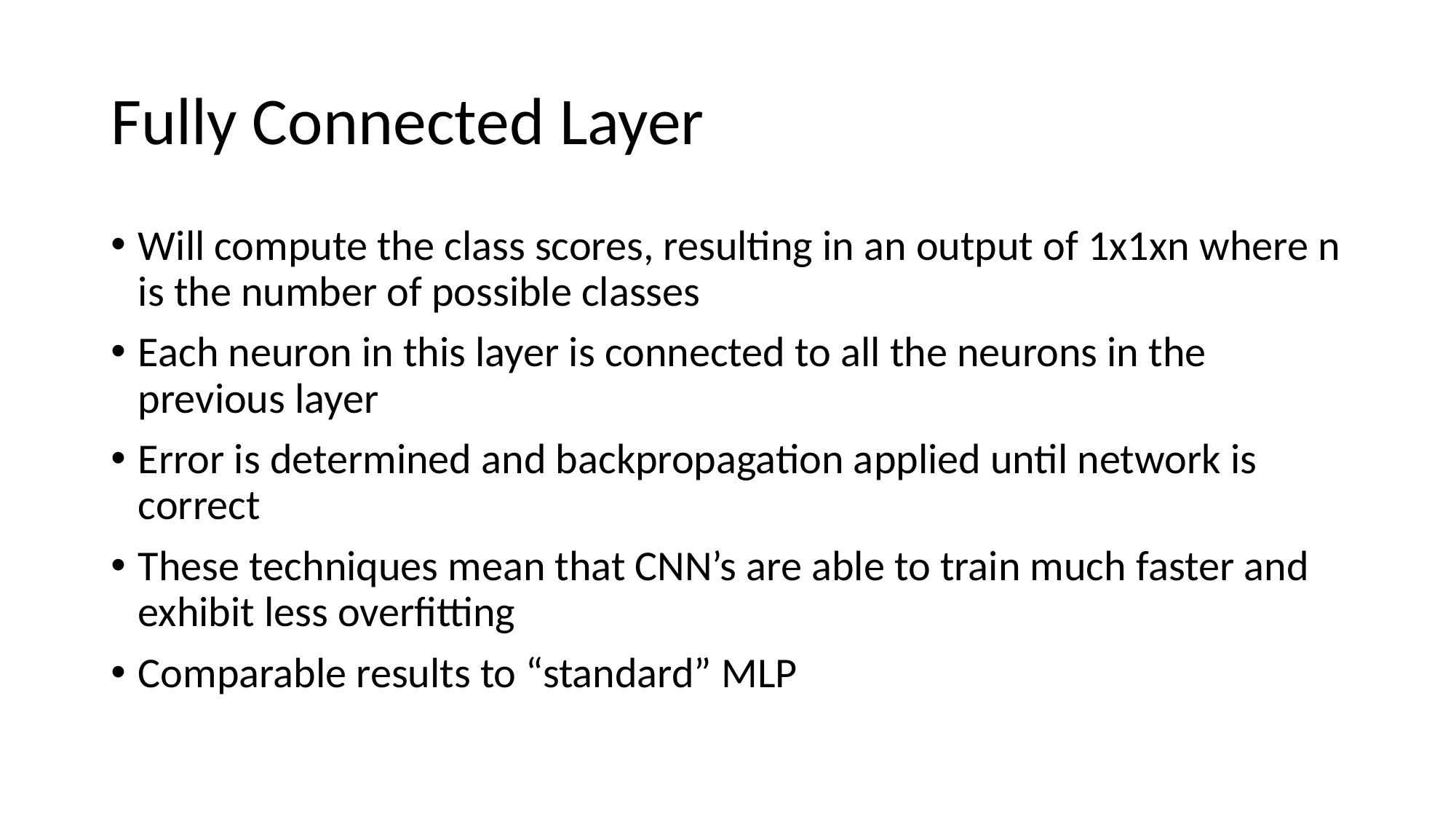

# Fully Connected Layer
Will compute the class scores, resulting in an output of 1x1xn where n is the number of possible classes
Each neuron in this layer is connected to all the neurons in the previous layer
Error is determined and backpropagation applied until network is correct
These techniques mean that CNN’s are able to train much faster and exhibit less overfitting
Comparable results to “standard” MLP